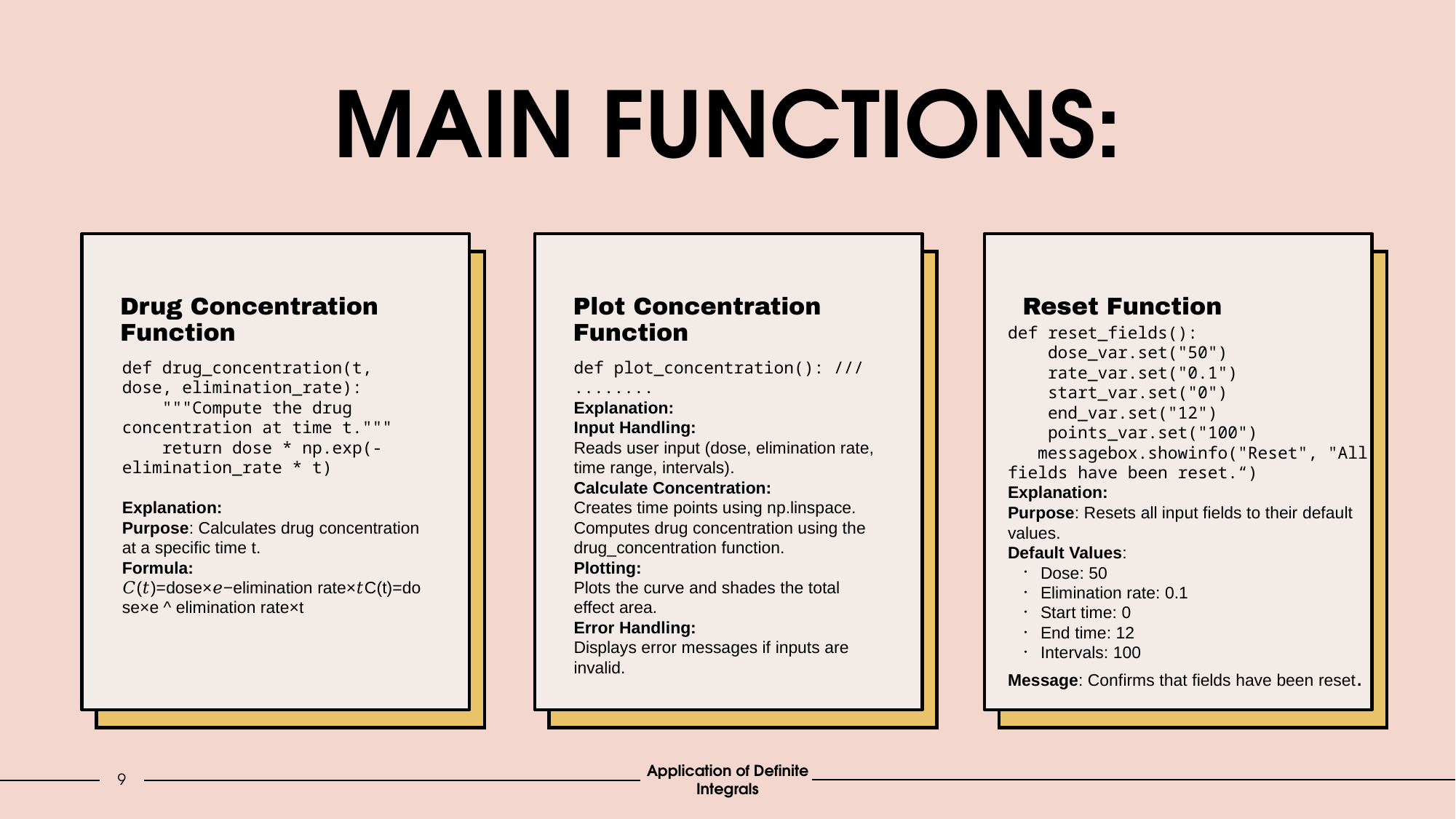

# MAIN FUNCTIONS:
Drug Concentration Function
Plot Concentration Function
Reset Function
def reset_fields():
    dose_var.set("50")
    rate_var.set("0.1")
    start_var.set("0")
    end_var.set("12")
    points_var.set("100")
   messagebox.showinfo("Reset", "All fields have been reset.“)
Explanation:
Purpose: Resets all input fields to their default values.
Default Values:
Dose: 50
Elimination rate: 0.1
Start time: 0
End time: 12
Intervals: 100
Message: Confirms that fields have been reset.
def drug_concentration(t, dose, elimination_rate):
    """Compute the drug concentration at time t."""
    return dose * np.exp(-elimination_rate * t)

Explanation:
Purpose: Calculates drug concentration at a specific time t.
Formula: 𝐶(𝑡)=dose×𝑒−elimination rate×𝑡C(t)=dose×e ^ elimination rate×t
def plot_concentration(): ///
........
Explanation:
Input Handling:
Reads user input (dose, elimination rate, time range, intervals).
Calculate Concentration:
Creates time points using np.linspace.
Computes drug concentration using the drug_concentration function.
Plotting:
Plots the curve and shades the total effect area.
Error Handling:
Displays error messages if inputs are invalid.
9
Application of Definite Integrals